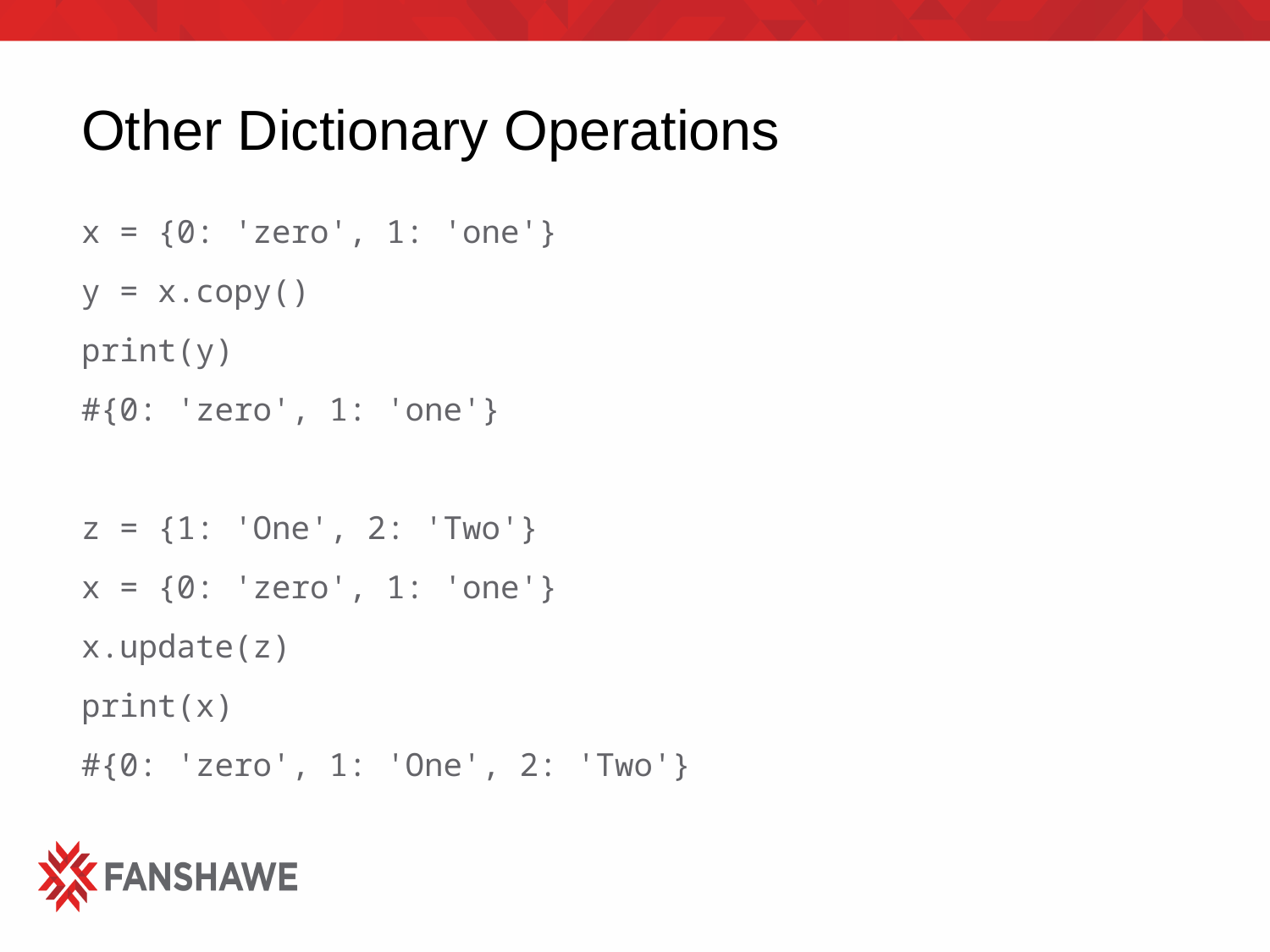

# Other Dictionary Operations
x = {0: 'zero', 1: 'one'}
y = x.copy()
print(y)
#{0: 'zero', 1: 'one'}

z = {1: 'One', 2: 'Two'}
x = {0: 'zero', 1: 'one'}
x.update(z)
print(x)
#{0: 'zero', 1: 'One', 2: 'Two'}